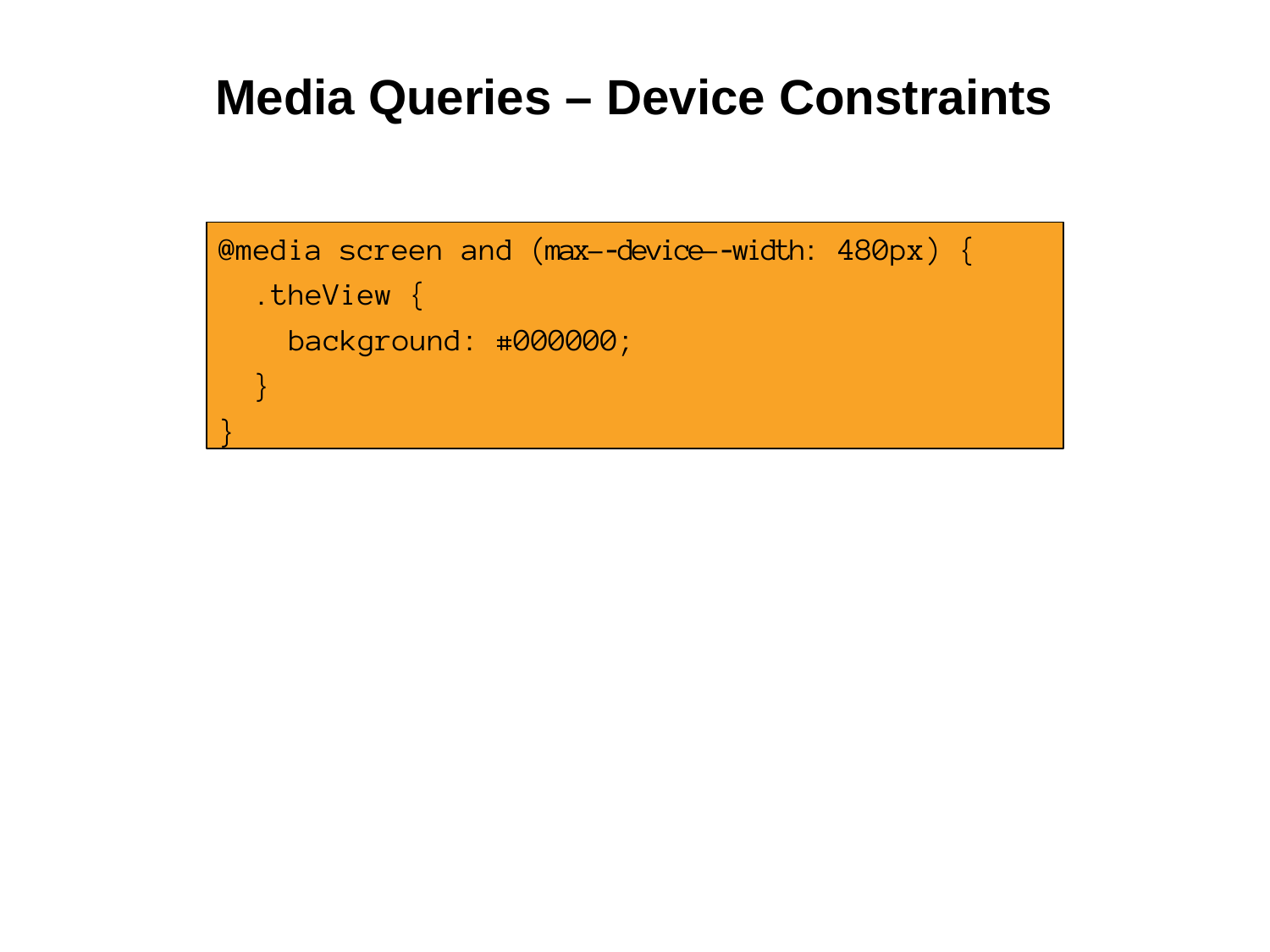

# Media Queries – Device Constraints
@media screen and (max-­‐device-­‐width: 480px) {
.theView {
background: #000000;
}
}
8